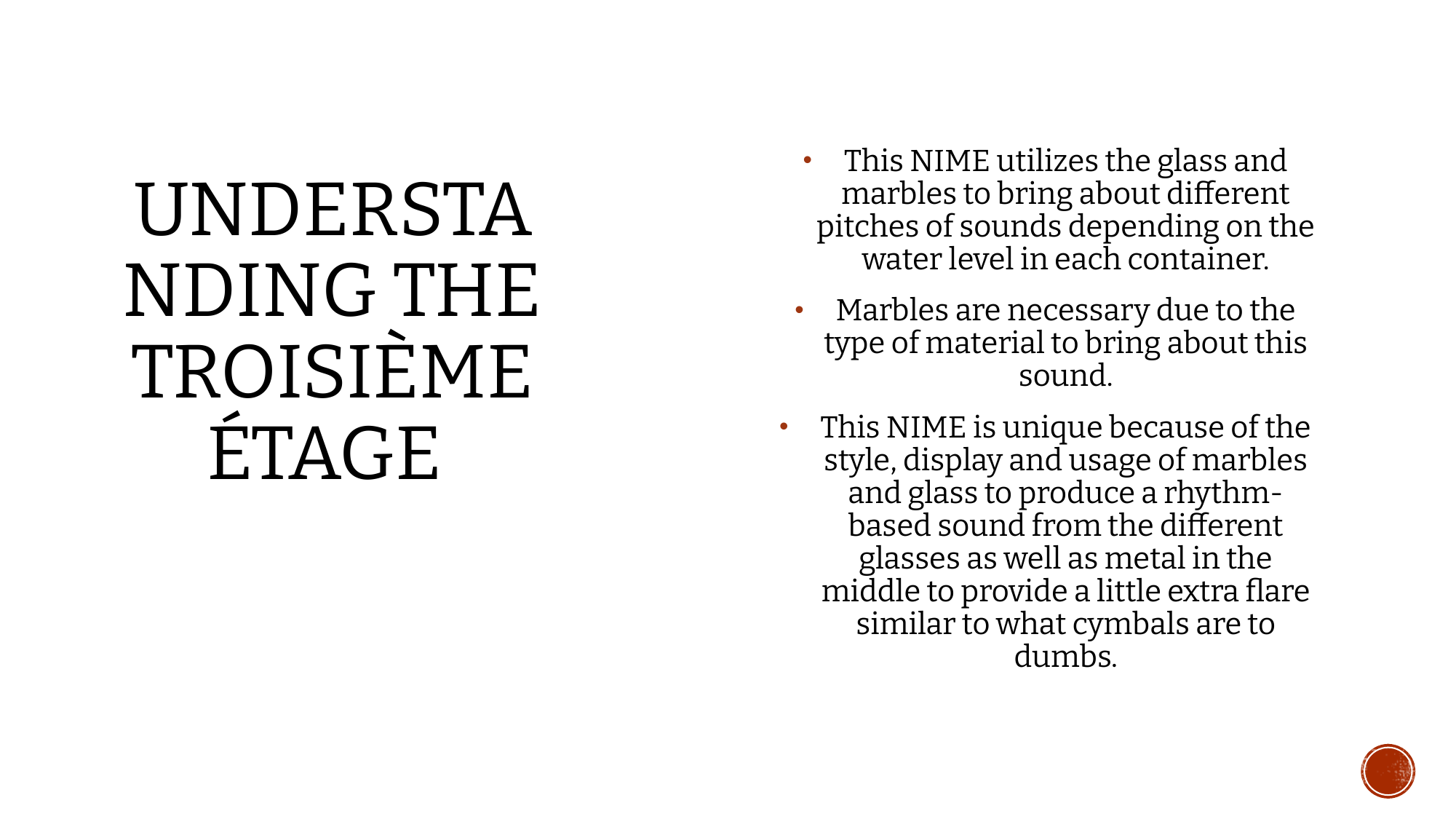

This NIME utilizes the glass and marbles to bring about different pitches of sounds depending on the water level in each container.
Marbles are necessary due to the type of material to bring about this sound.
This NIME is unique because of the style, display and usage of marbles and glass to produce a rhythm-based sound from the different glasses as well as metal in the middle to provide a little extra flare similar to what cymbals are to dumbs.
# Understanding the Troisième étage